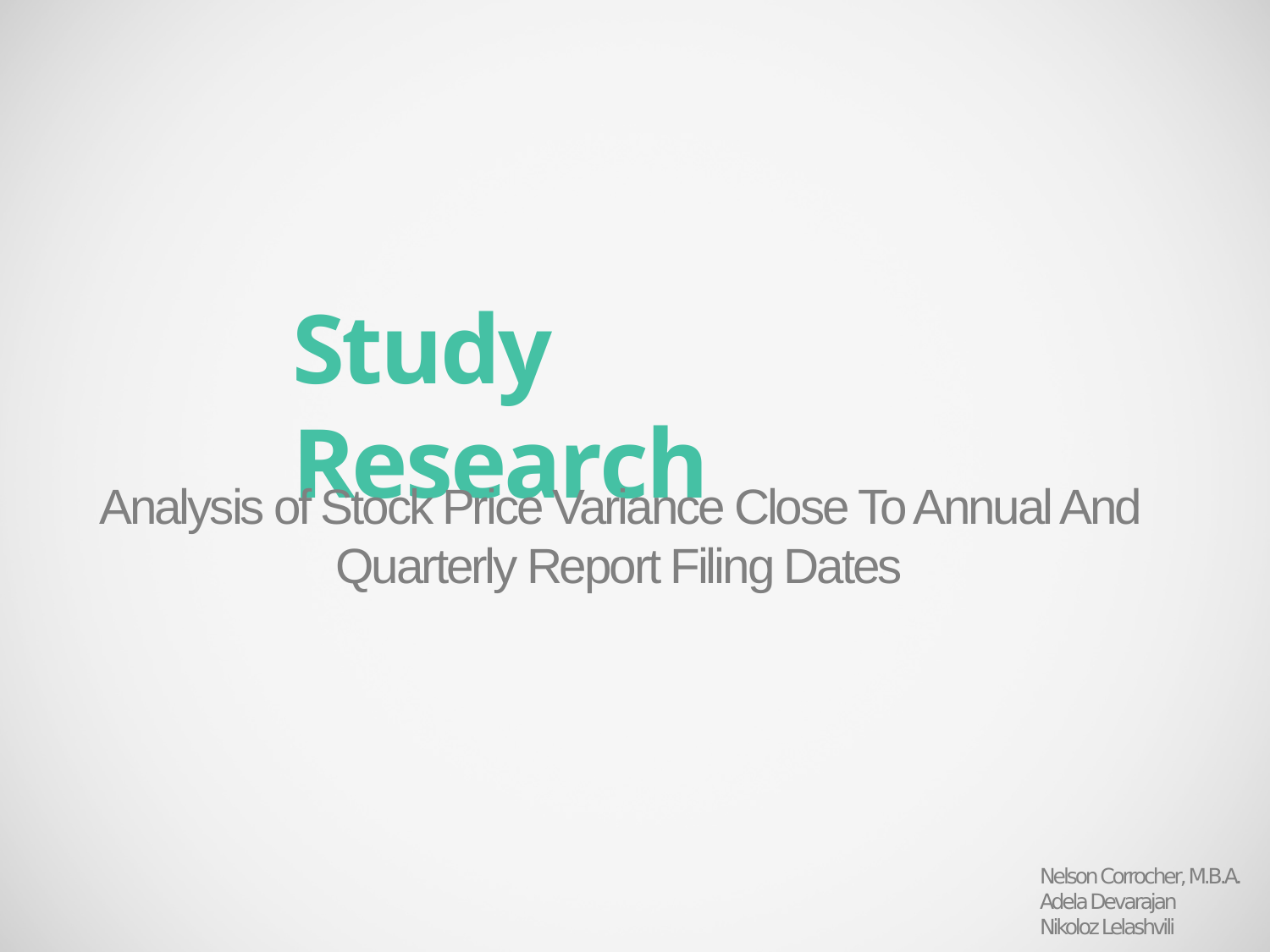

Study Research
Analysis of Stock Price Variance Close To Annual And Quarterly Report Filing Dates
Nelson Corrocher, M.B.A.
Adela Devarajan
Nikoloz Lelashvili